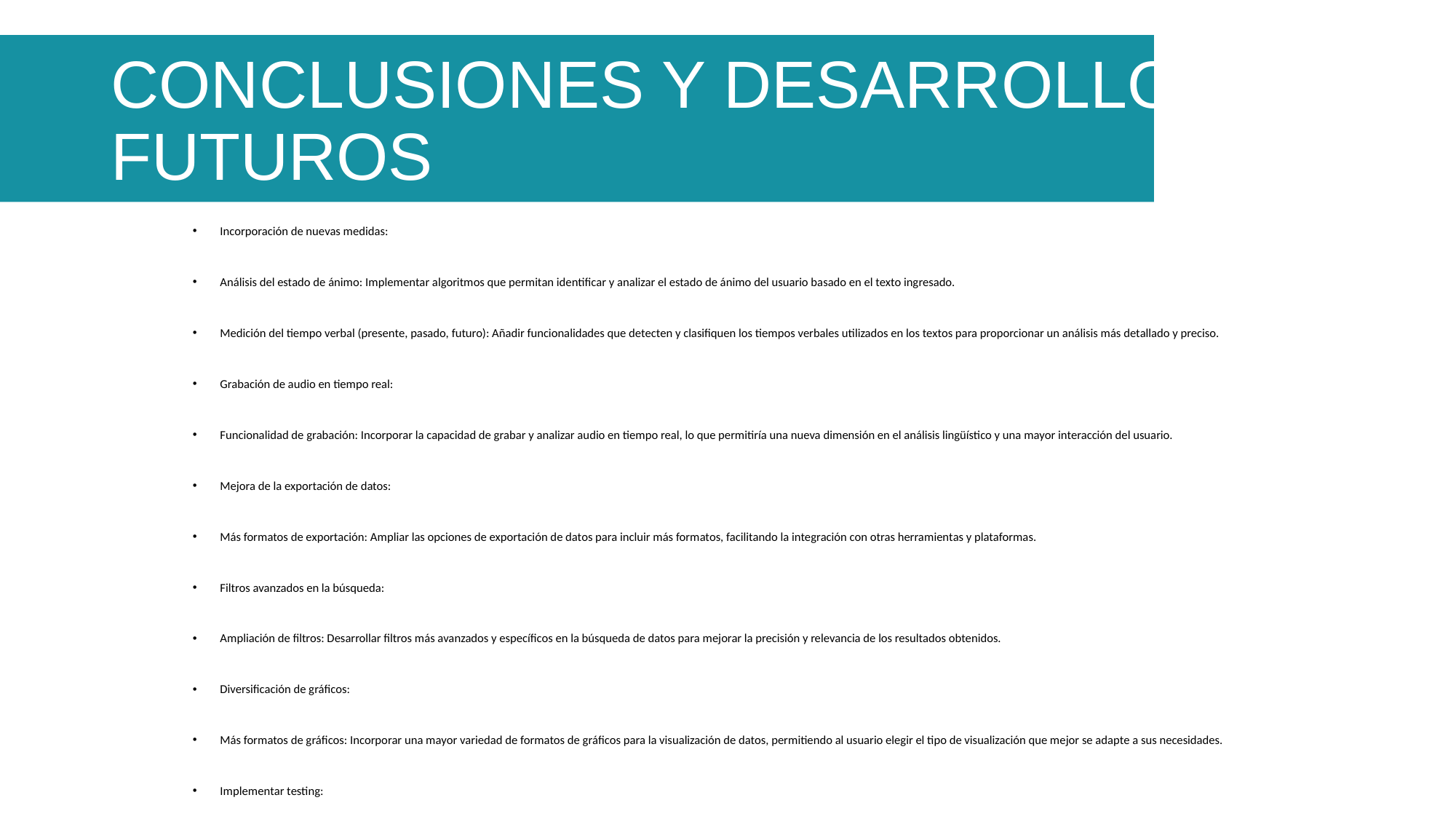

# CONCLUSIONES Y DESARROLLOS FUTUROS
Incorporación de nuevas medidas:
Análisis del estado de ánimo: Implementar algoritmos que permitan identificar y analizar el estado de ánimo del usuario basado en el texto ingresado.
Medición del tiempo verbal (presente, pasado, futuro): Añadir funcionalidades que detecten y clasifiquen los tiempos verbales utilizados en los textos para proporcionar un análisis más detallado y preciso.
Grabación de audio en tiempo real:
Funcionalidad de grabación: Incorporar la capacidad de grabar y analizar audio en tiempo real, lo que permitiría una nueva dimensión en el análisis lingüístico y una mayor interacción del usuario.
Mejora de la exportación de datos:
Más formatos de exportación: Ampliar las opciones de exportación de datos para incluir más formatos, facilitando la integración con otras herramientas y plataformas.
Filtros avanzados en la búsqueda:
Ampliación de filtros: Desarrollar filtros más avanzados y específicos en la búsqueda de datos para mejorar la precisión y relevancia de los resultados obtenidos.
Diversificación de gráficos:
Más formatos de gráficos: Incorporar una mayor variedad de formatos de gráficos para la visualización de datos, permitiendo al usuario elegir el tipo de visualización que mejor se adapte a sus necesidades.
Implementar testing:
Mejorar el rendimiento futuro de la aplicación implementando testing Unitario.